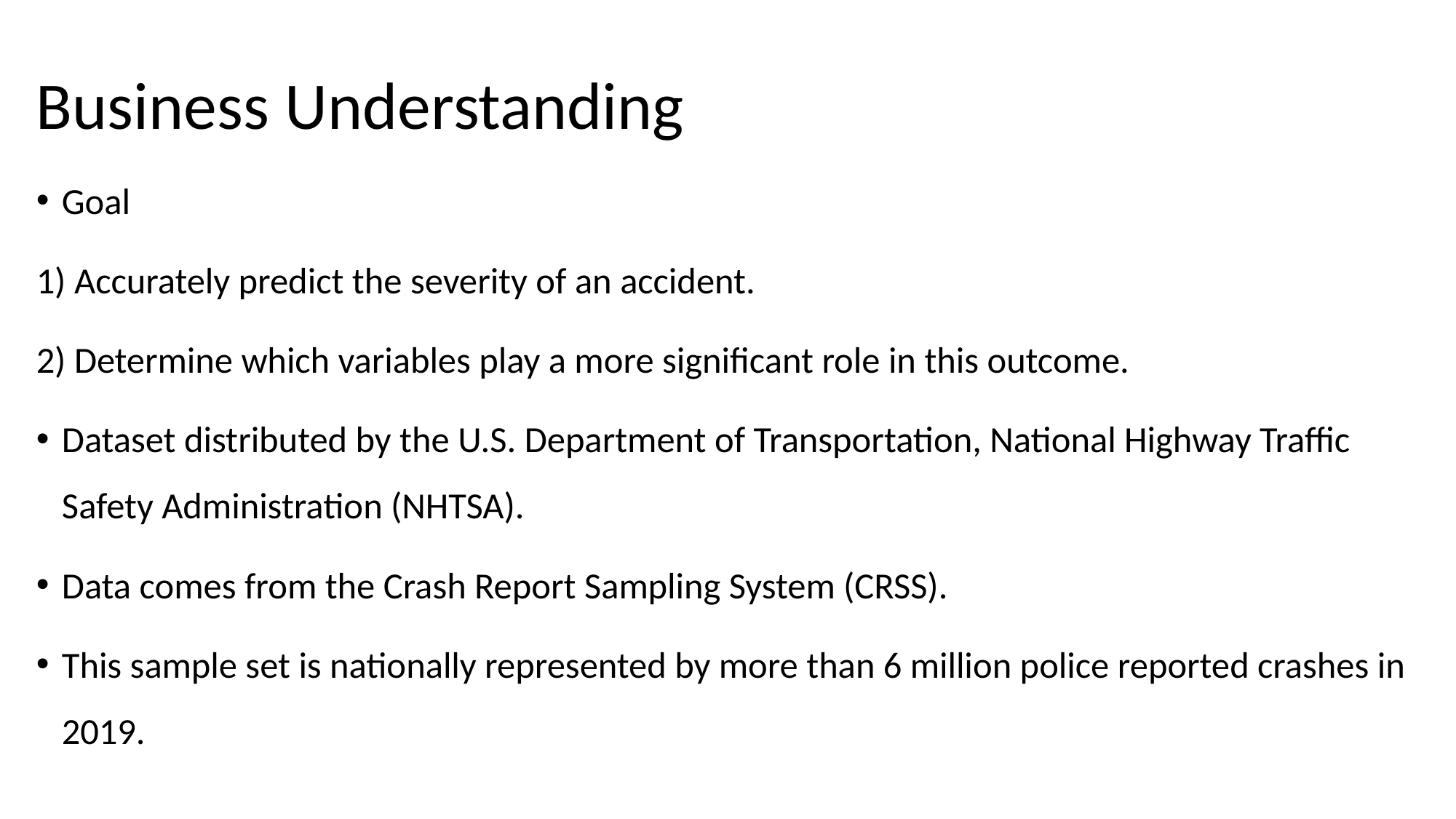

# Business Understanding
Goal
1) Accurately predict the severity of an accident.
2) Determine which variables play a more significant role in this outcome.
Dataset distributed by the U.S. Department of Transportation, National Highway Traffic Safety Administration (NHTSA).
Data comes from the Crash Report Sampling System (CRSS).
This sample set is nationally represented by more than 6 million police reported crashes in 2019.